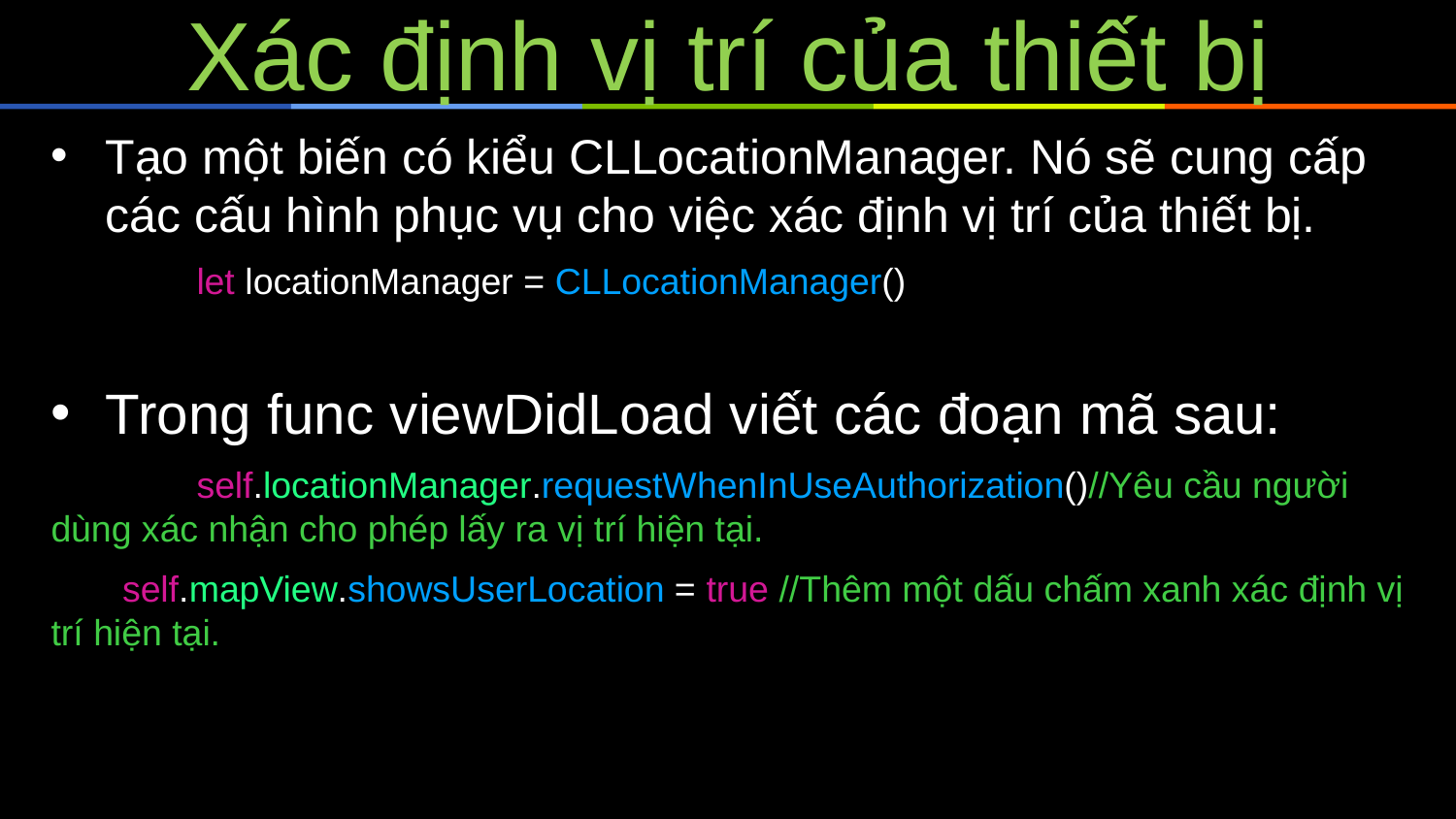

# Xác định vị trí của thiết bị
Tạo một biến có kiểu CLLocationManager. Nó sẽ cung cấp các cấu hình phục vụ cho việc xác định vị trí của thiết bị.
	let locationManager = CLLocationManager()

Trong func viewDidLoad viết các đoạn mã sau:
	self.locationManager.requestWhenInUseAuthorization()//Yêu cầu người dùng xác nhận cho phép lấy ra vị trí hiện tại.
       self.mapView.showsUserLocation = true //Thêm một dấu chấm xanh xác định vị trí hiện tại.